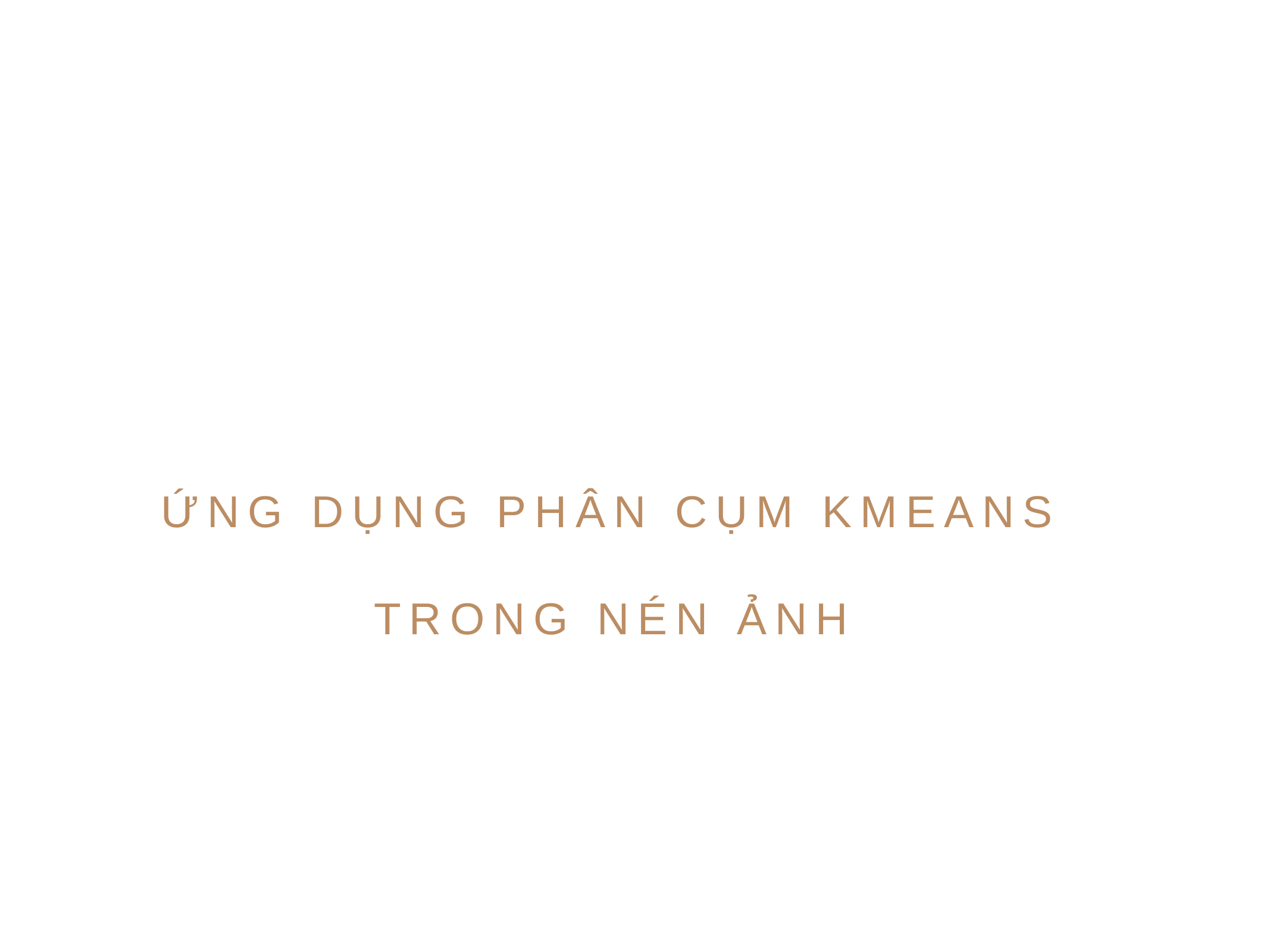

Ứng Dụng phân cụm Kmeans
trong nén ảnh